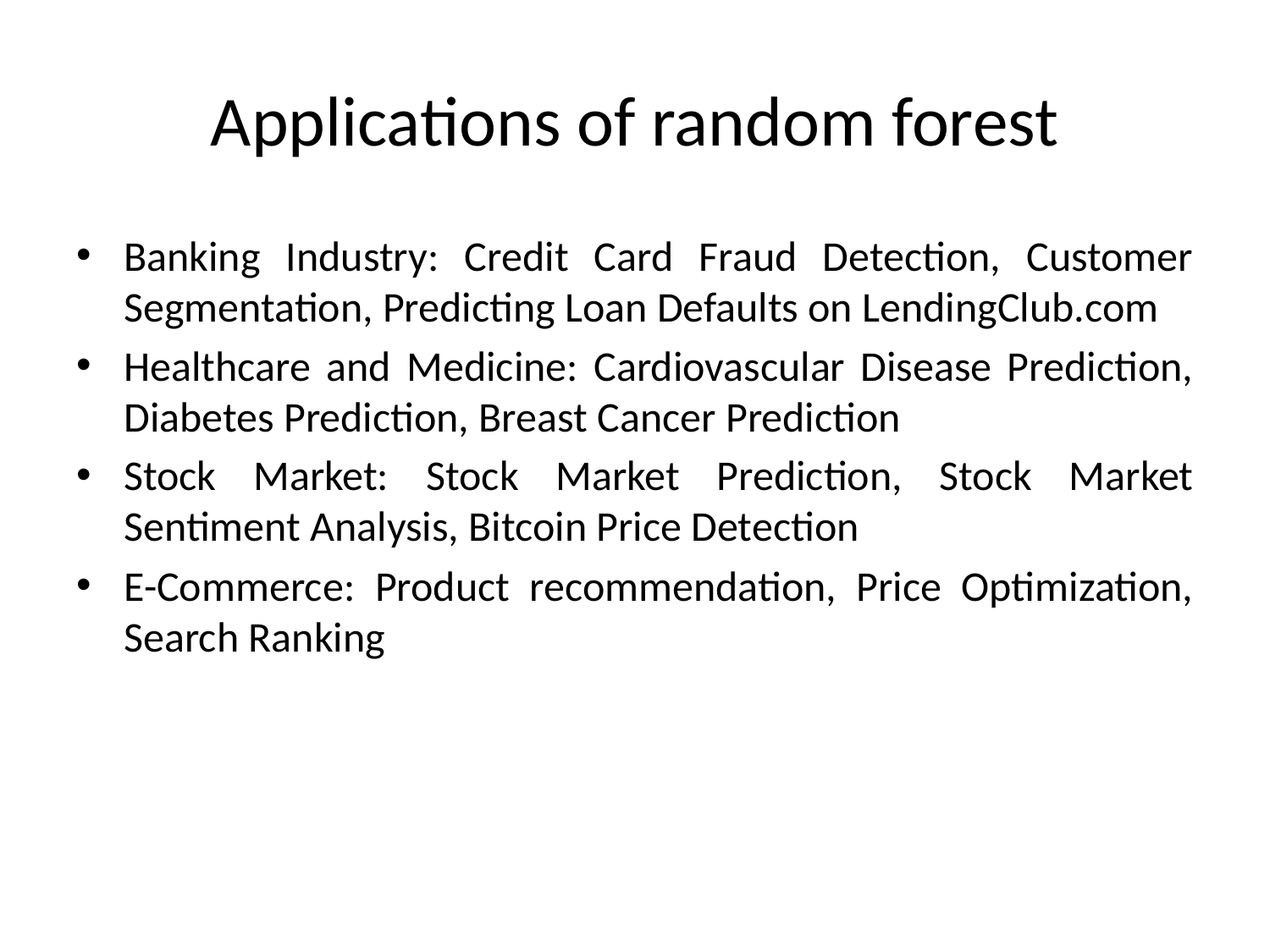

# Applications of random forest
Banking Industry: Credit Card Fraud Detection, Customer Segmentation, Predicting Loan Defaults on LendingClub.com
Healthcare and Medicine: Cardiovascular Disease Prediction, Diabetes Prediction, Breast Cancer Prediction
Stock Market: Stock Market Prediction, Stock Market Sentiment Analysis, Bitcoin Price Detection
E-Commerce: Product recommendation, Price Optimization, Search Ranking